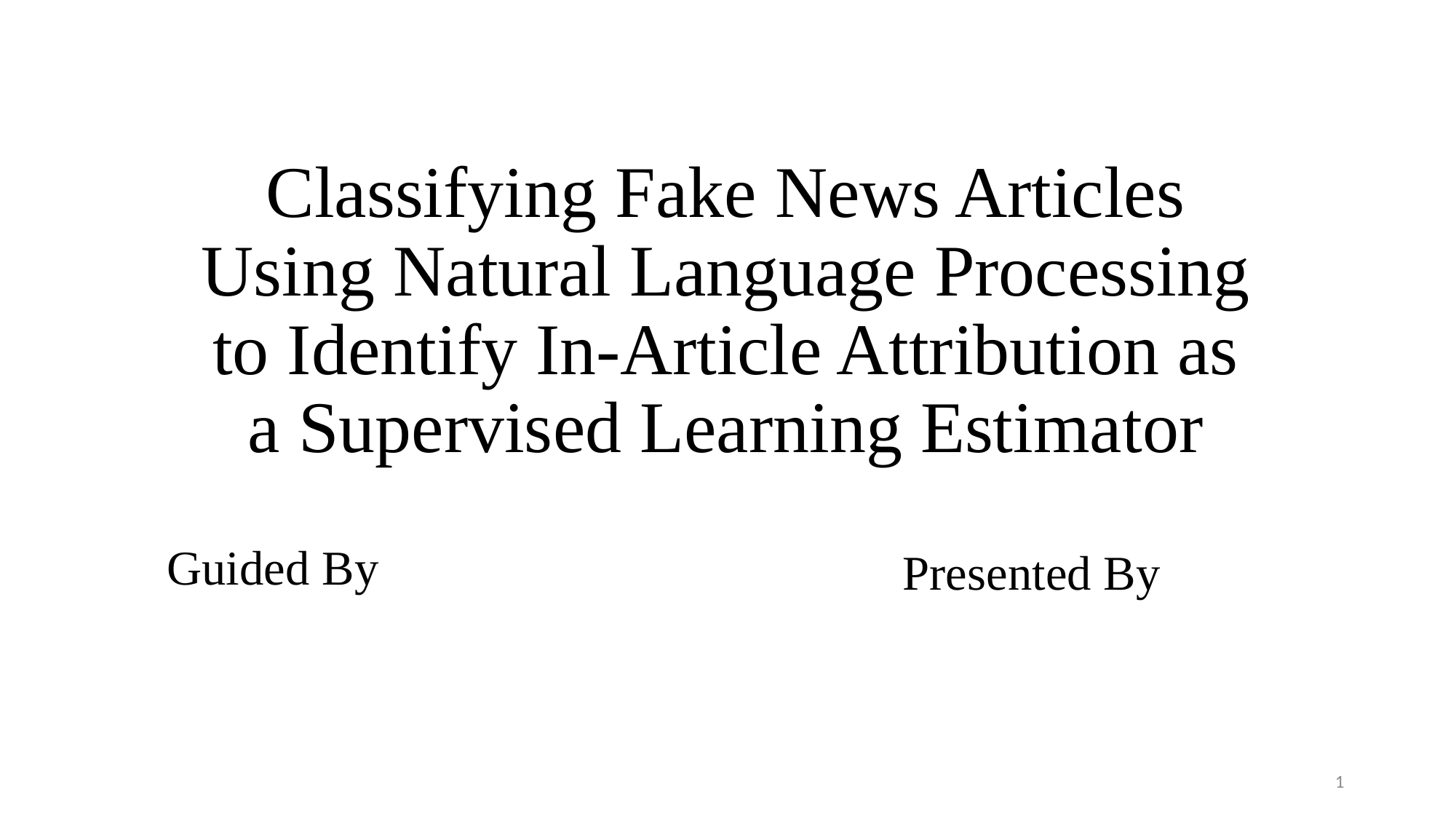

# Classifying Fake News Articles Using Natural Language Processing to Identify In-Article Attribution as a Supervised Learning Estimator
Guided By
Presented By

1